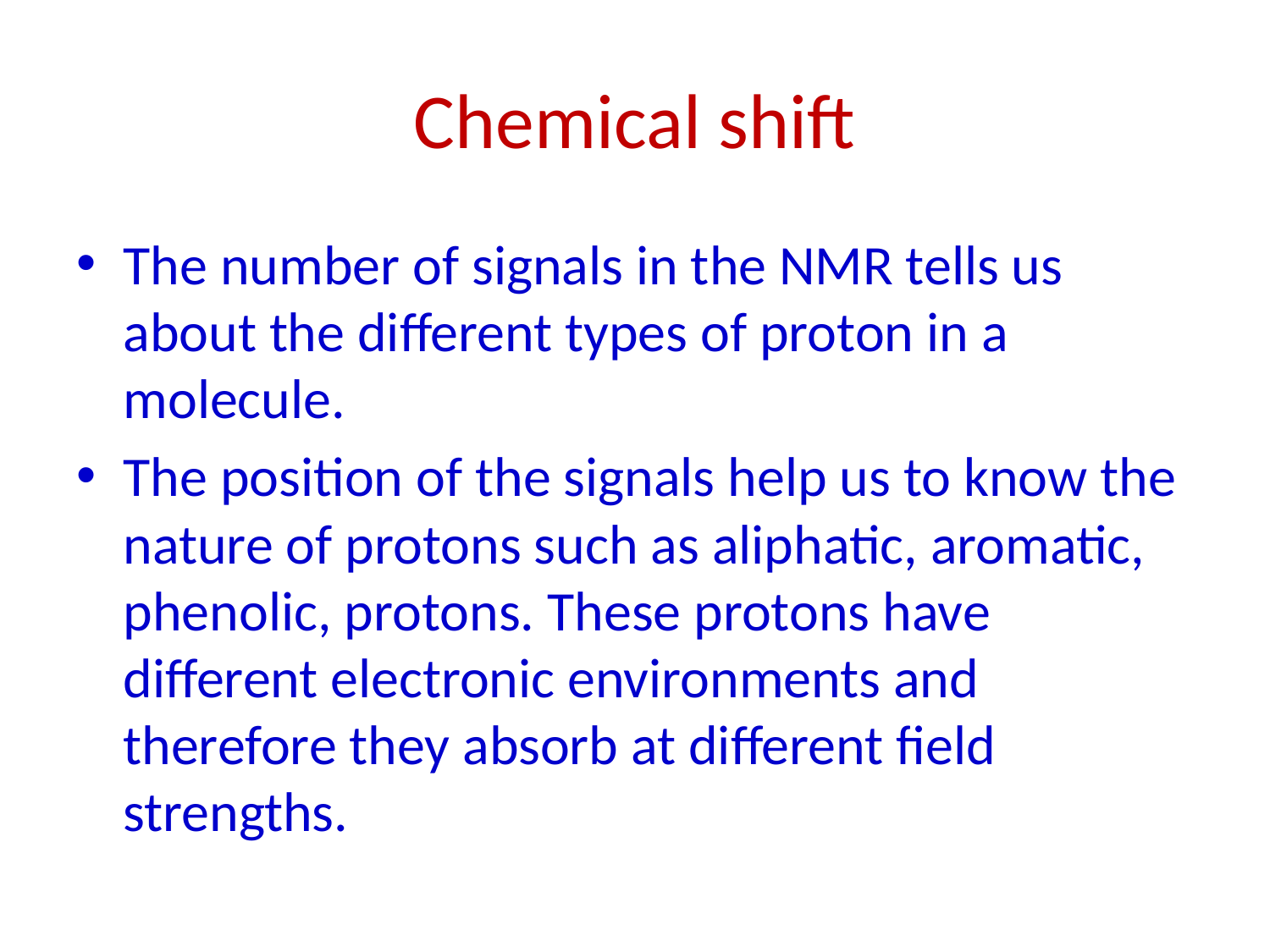

# Chemical shift
The number of signals in the NMR tells us about the different types of proton in a molecule.
The position of the signals help us to know the nature of protons such as aliphatic, aromatic, phenolic, protons. These protons have different electronic environments and therefore they absorb at different field strengths.